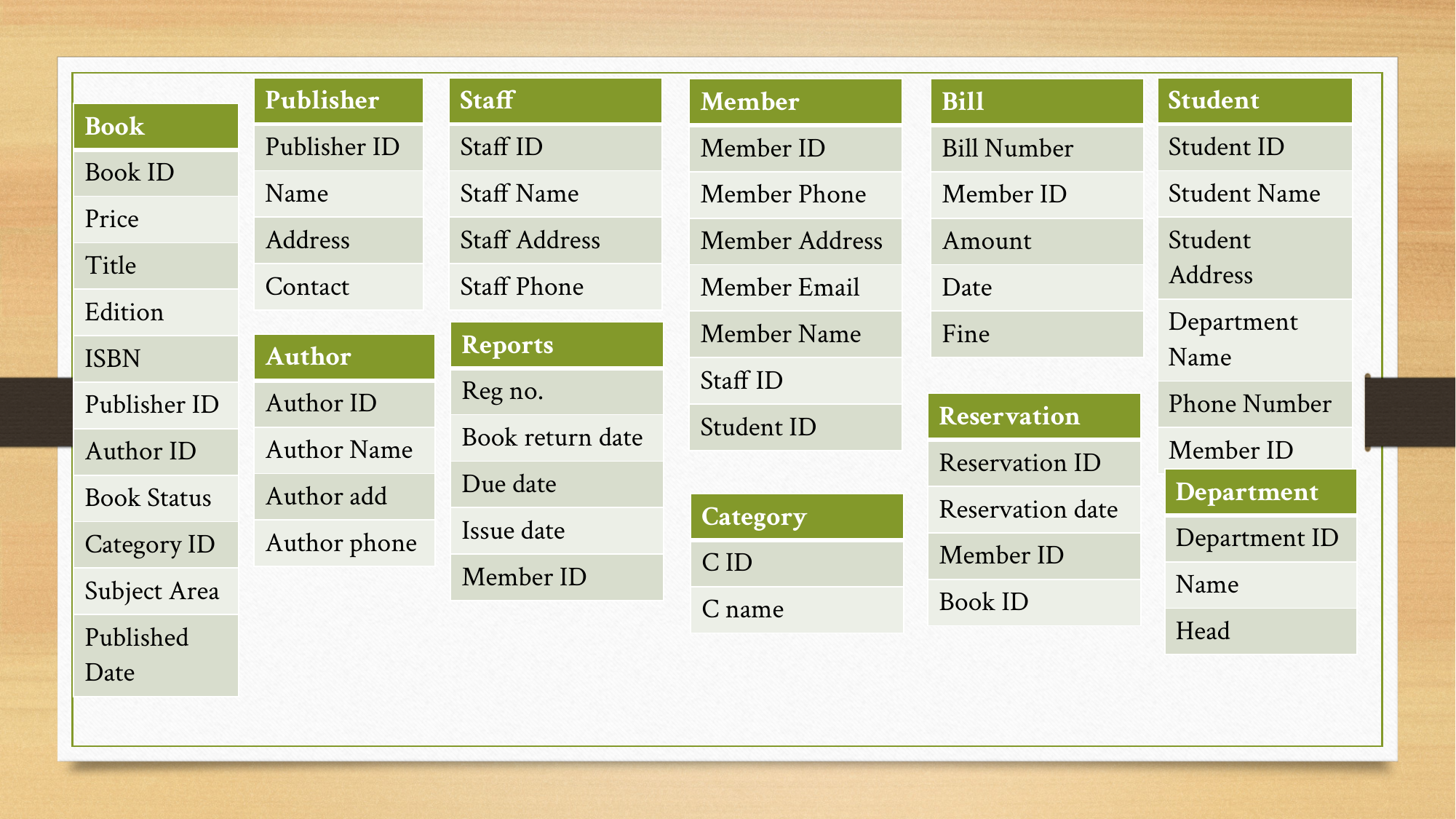

| Staff |
| --- |
| Staff ID |
| Staff Name |
| Staff Address |
| Staff Phone |
| Student |
| --- |
| Student ID |
| Student Name |
| Student Address |
| Department Name |
| Phone Number |
| Member ID |
| Publisher |
| --- |
| Publisher ID |
| Name |
| Address |
| Contact |
| Member |
| --- |
| Member ID |
| Member Phone |
| Member Address |
| Member Email |
| Member Name |
| Staff ID |
| Student ID |
| Bill |
| --- |
| Bill Number |
| Member ID |
| Amount |
| Date |
| Fine |
| Book |
| --- |
| Book ID |
| Price |
| Title |
| Edition |
| ISBN |
| Publisher ID |
| Author ID |
| Book Status |
| Category ID |
| Subject Area |
| Published Date |
| Reports |
| --- |
| Reg no. |
| Book return date |
| Due date |
| Issue date |
| Member ID |
| Author |
| --- |
| Author ID |
| Author Name |
| Author add |
| Author phone |
| Reservation |
| --- |
| Reservation ID |
| Reservation date |
| Member ID |
| Book ID |
| Department |
| --- |
| Department ID |
| Name |
| Head |
| Category |
| --- |
| C ID |
| C name |